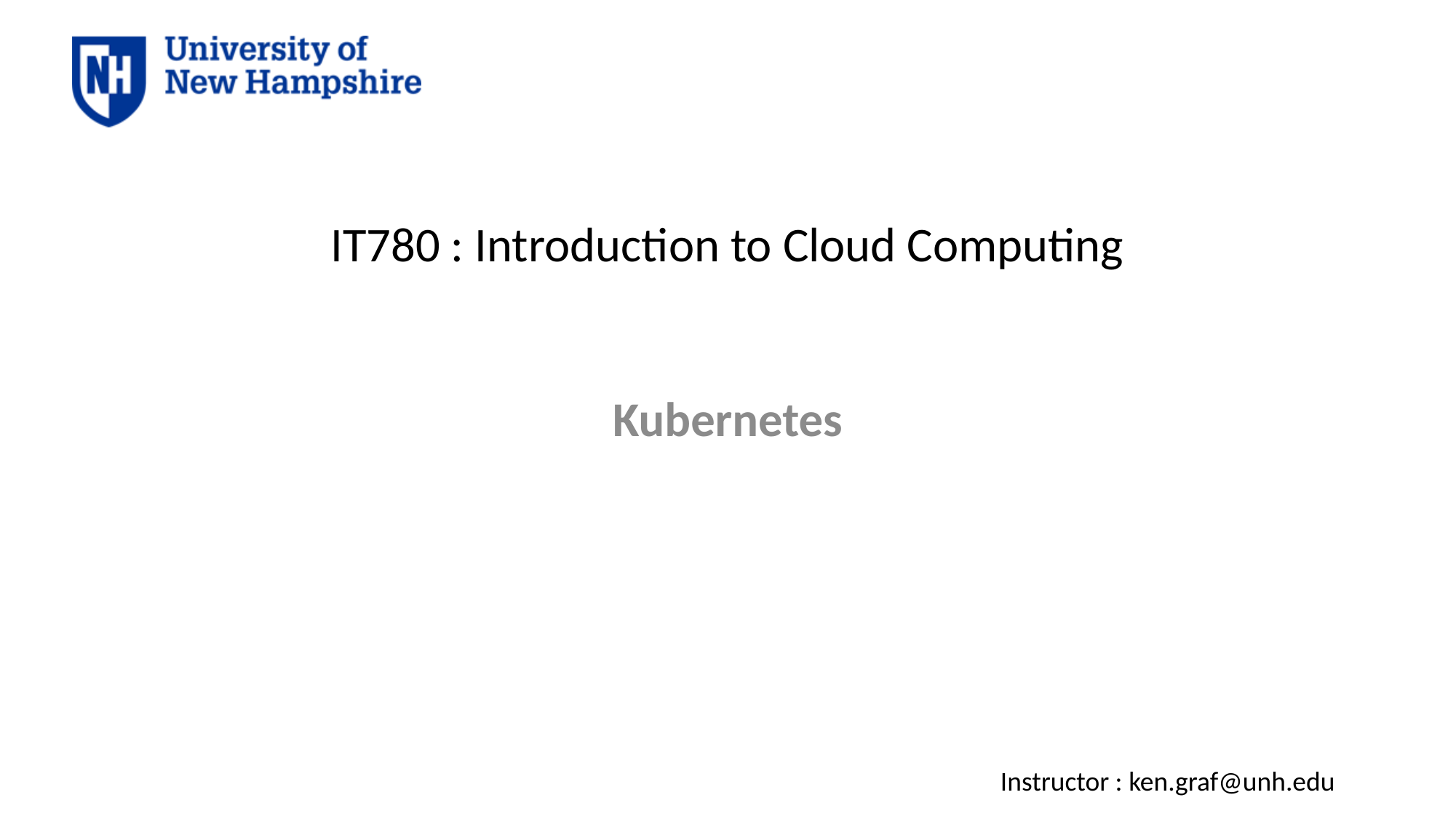

# IT780 : Introduction to Cloud Computing
Kubernetes